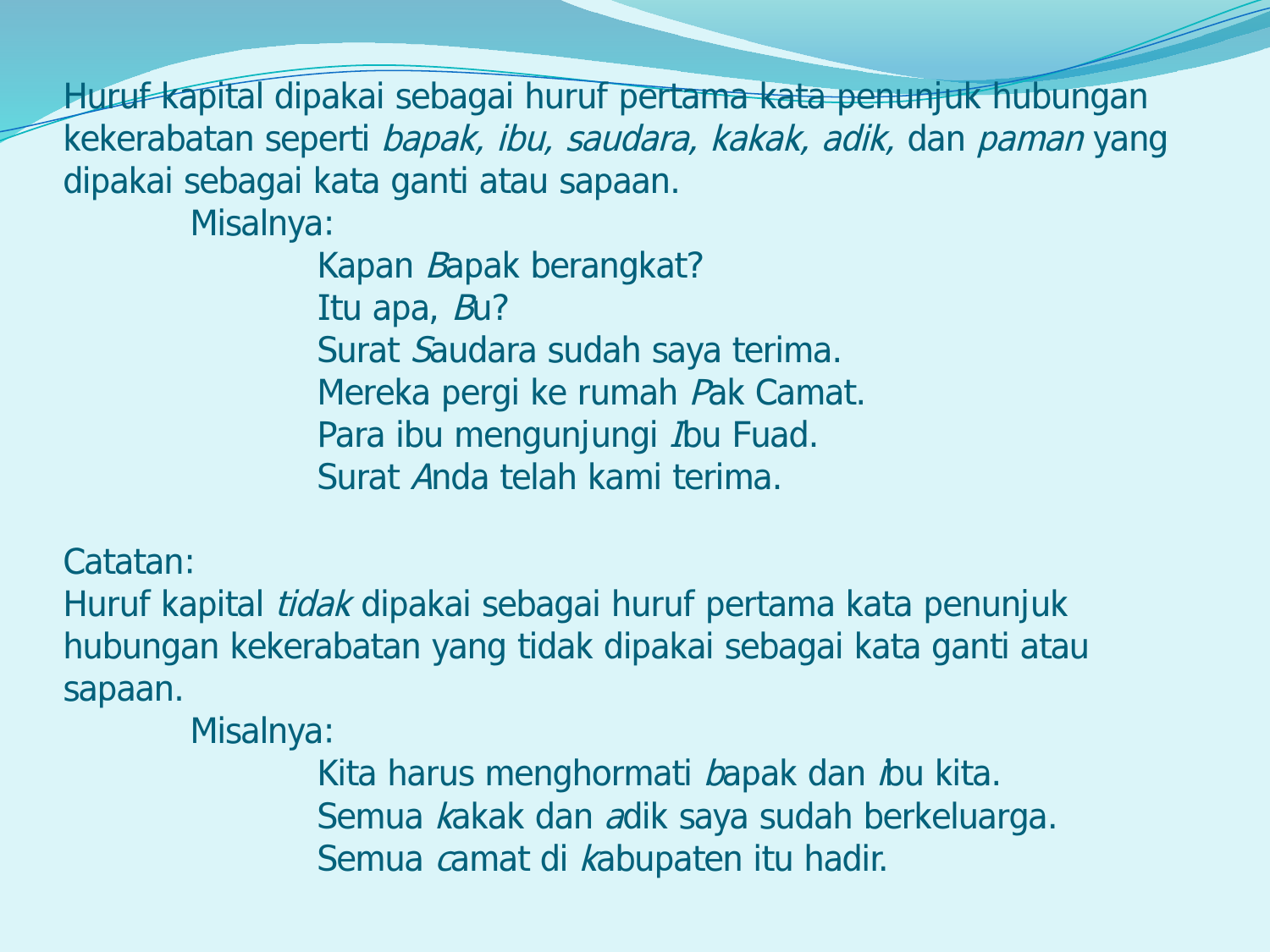

# Huruf kapital dipakai sebagai huruf pertama kata penunjuk hubungan kekerabatan seperti bapak, ibu, saudara, kakak, adik, dan paman yang dipakai sebagai kata ganti atau sapaan. Misalnya: Kapan Bapak berangkat? Itu apa, Bu? Surat Saudara sudah saya terima. Mereka pergi ke rumah Pak Camat. Para ibu mengunjungi Ibu Fuad. Surat Anda telah kami terima.   Catatan: Huruf kapital tidak dipakai sebagai huruf pertama kata penunjuk hubungan kekerabatan yang tidak dipakai sebagai kata ganti atau sapaan. Misalnya: Kita harus menghormati bapak dan ibu kita. Semua kakak dan adik saya sudah berkeluarga. Semua camat di kabupaten itu hadir.